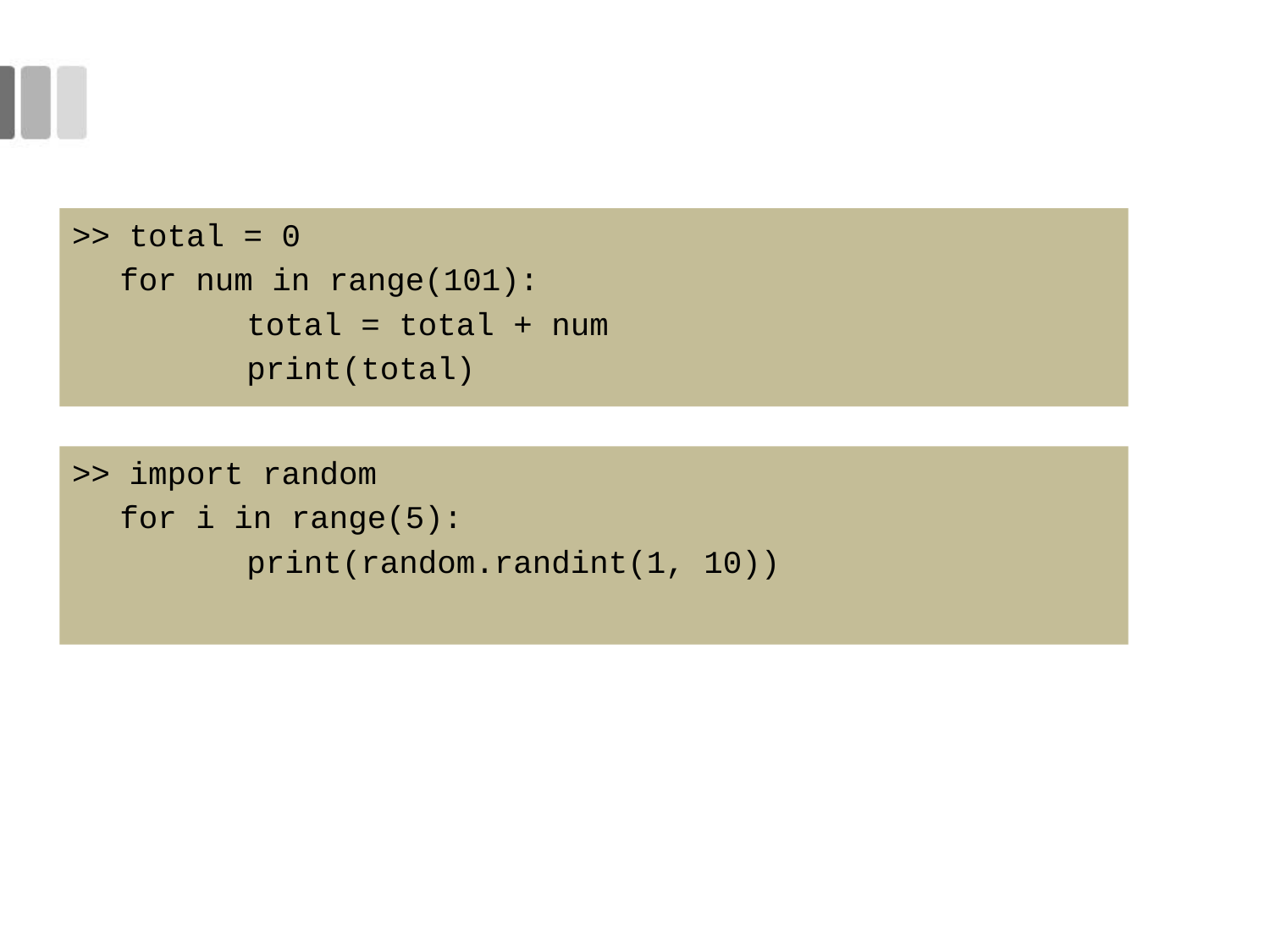

#
>> total = 0
	for num in range(101):
		total = total + num
		print(total)
>> import random
	for i in range(5):
		print(random.randint(1, 10))